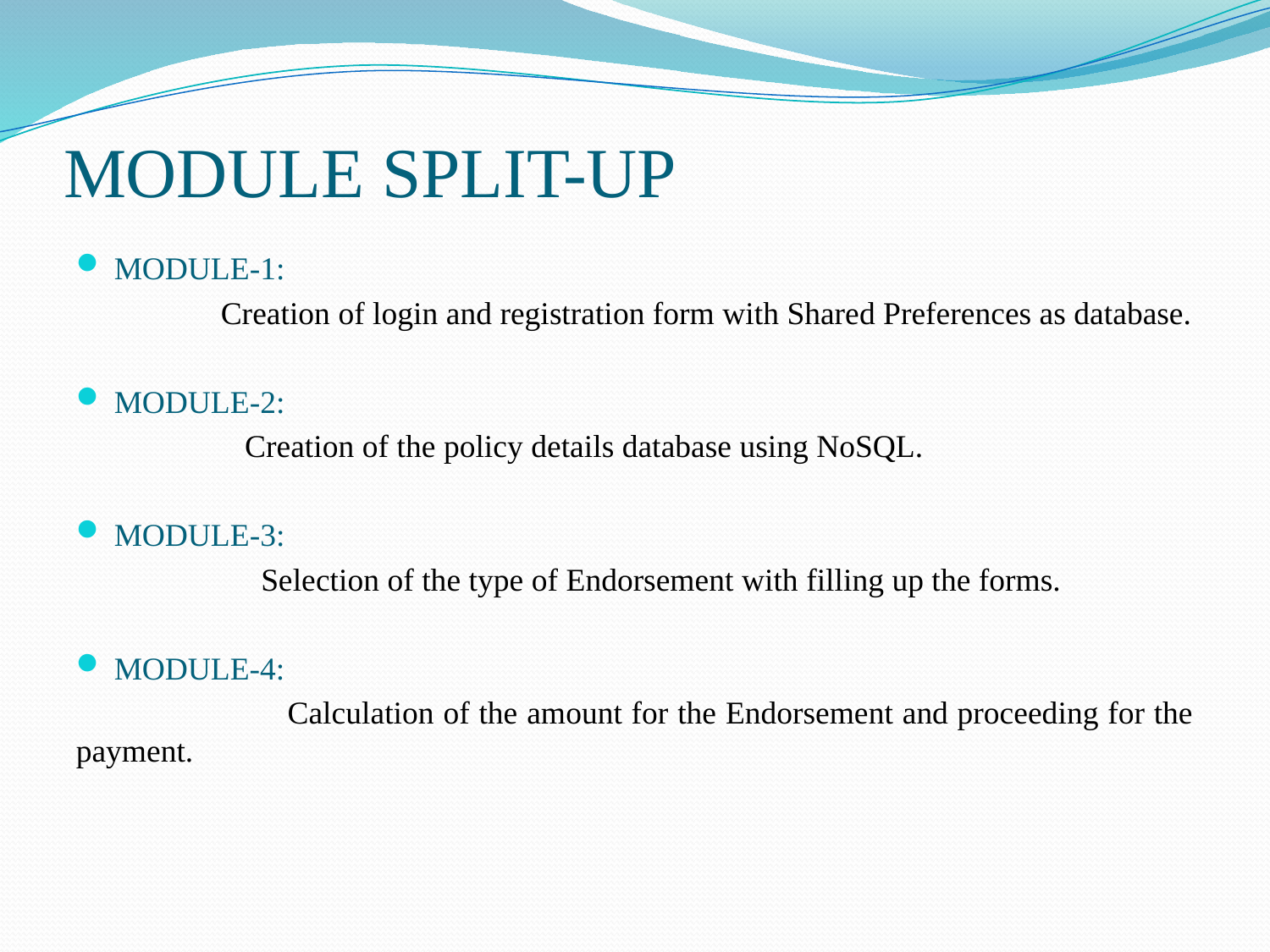

# MODULE SPLIT-UP
MODULE-1:
                  Creation of login and registration form with Shared Preferences as database.

MODULE-2:
                     Creation of the policy details database using NoSQL.

MODULE-3:
                       Selection of the type of Endorsement with filling up the forms.

MODULE-4:
                       Calculation of the amount for the Endorsement and proceeding for the payment.